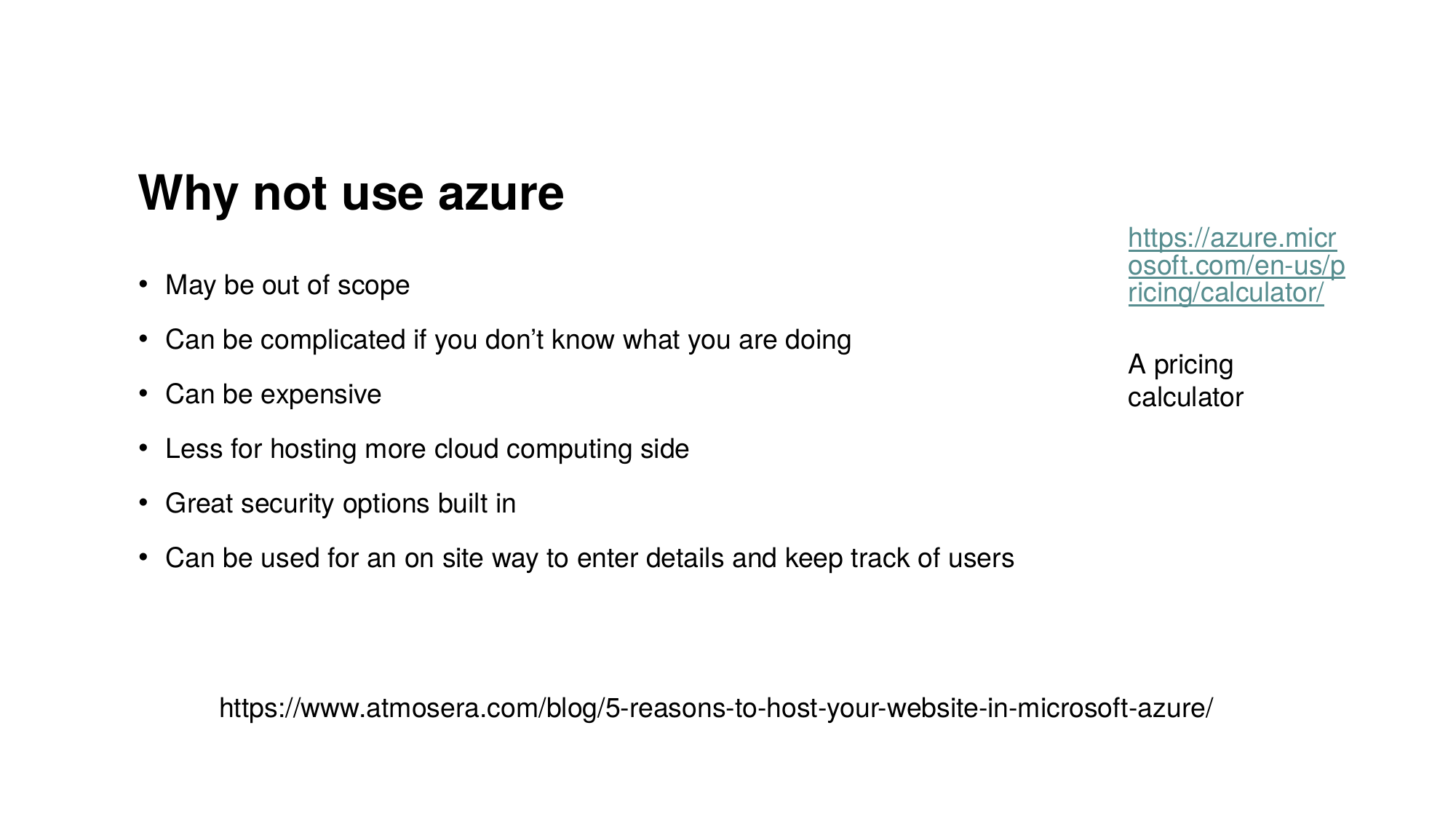

# Why not use azure
https://azure.microsoft.com/en-us/pricing/calculator/

A pricing calculator
May be out of scope
Can be complicated if you don’t know what you are doing
Can be expensive
Less for hosting more cloud computing side
Great security options built in
Can be used for an on site way to enter details and keep track of users

https://www.atmosera.com/blog/5-reasons-to-host-your-website-in-microsoft-azure/